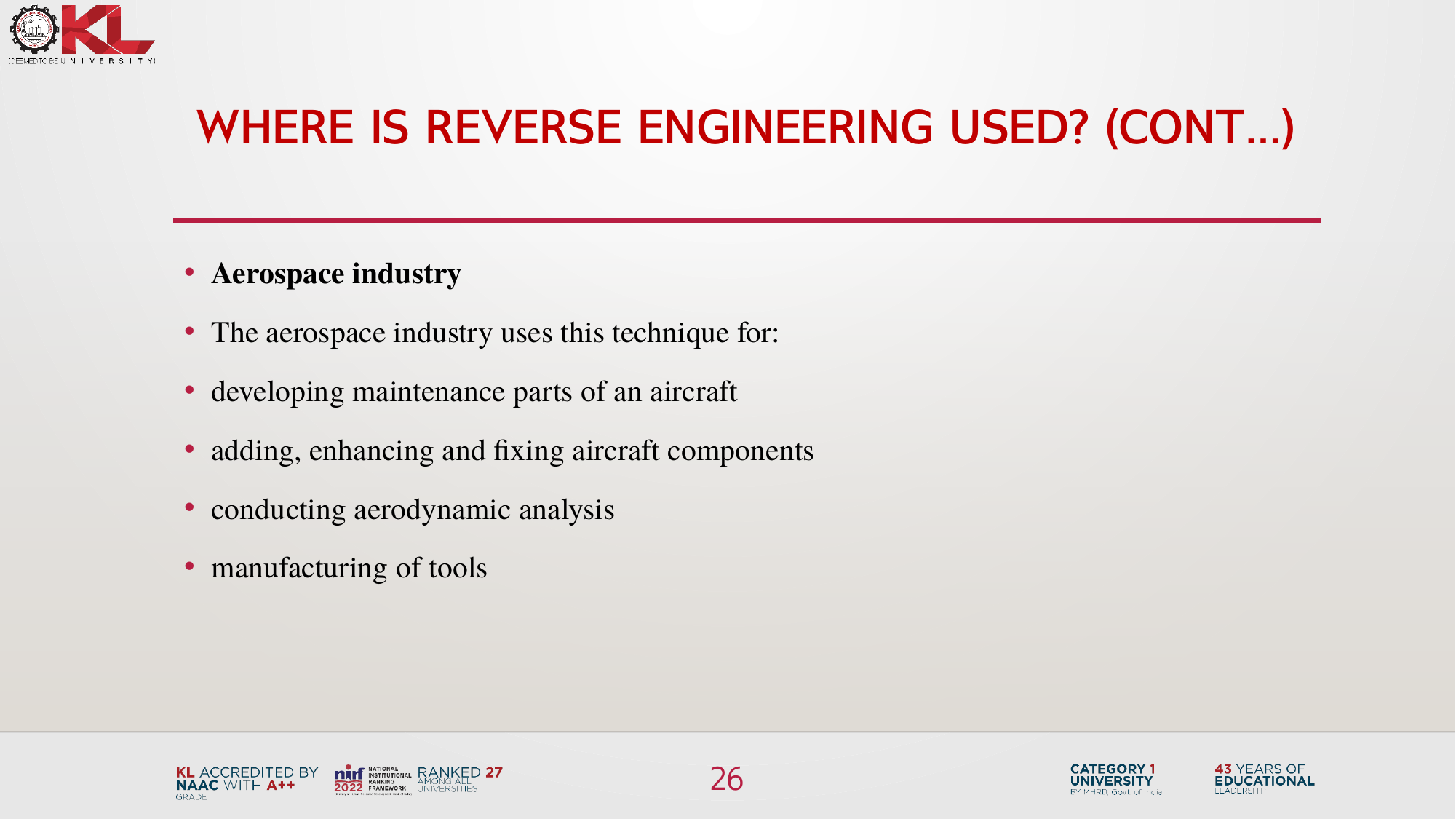

# Where is reverse engineering used? (cont…)
Aerospace industry
The aerospace industry uses this technique for:
developing maintenance parts of an aircraft
adding, enhancing and fixing aircraft components
conducting aerodynamic analysis
manufacturing of tools

26